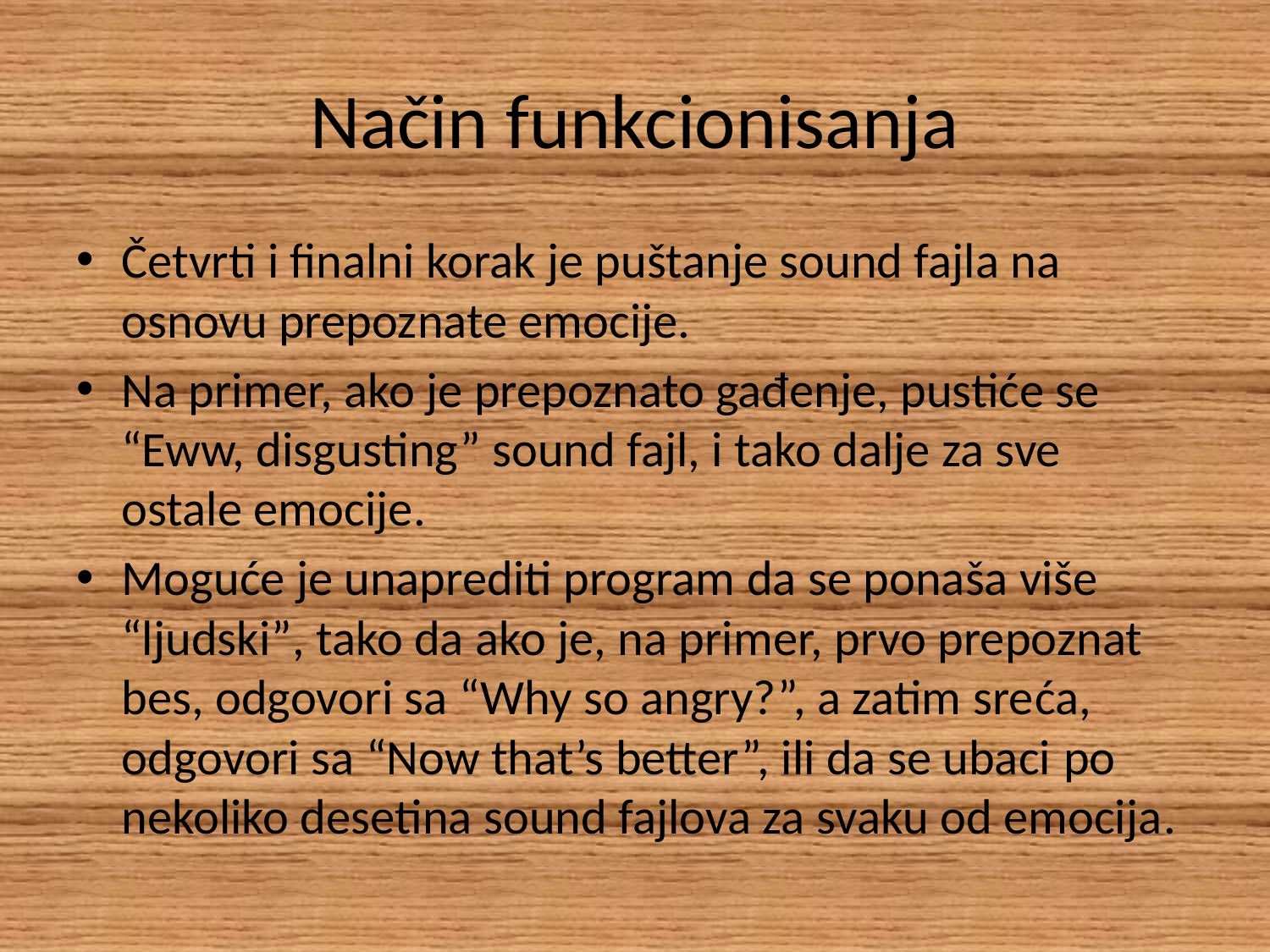

# Način funkcionisanja
Četvrti i finalni korak je puštanje sound fajla na osnovu prepoznate emocije.
Na primer, ako je prepoznato gađenje, pustiće se “Eww, disgusting” sound fajl, i tako dalje za sve ostale emocije.
Moguće je unaprediti program da se ponaša više “ljudski”, tako da ako je, na primer, prvo prepoznat bes, odgovori sa “Why so angry?”, a zatim sreća, odgovori sa “Now that’s better”, ili da se ubaci po nekoliko desetina sound fajlova za svaku od emocija.